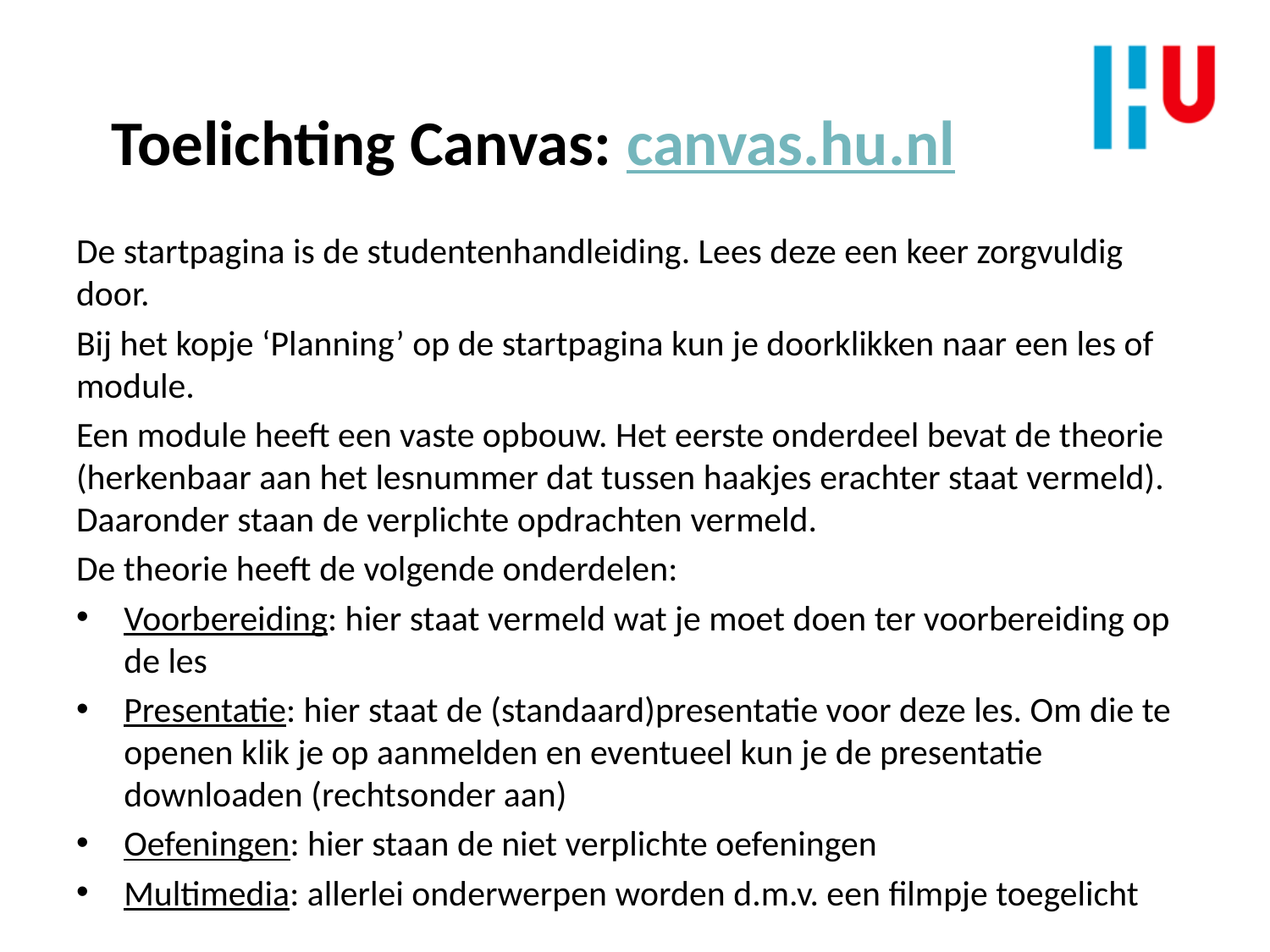

Toelichting Canvas: canvas.hu.nl
De startpagina is de studentenhandleiding. Lees deze een keer zorgvuldig door.
Bij het kopje ‘Planning’ op de startpagina kun je doorklikken naar een les of module.
Een module heeft een vaste opbouw. Het eerste onderdeel bevat de theorie (herkenbaar aan het lesnummer dat tussen haakjes erachter staat vermeld). Daaronder staan de verplichte opdrachten vermeld.
De theorie heeft de volgende onderdelen:
Voorbereiding: hier staat vermeld wat je moet doen ter voorbereiding op de les
Presentatie: hier staat de (standaard)presentatie voor deze les. Om die te openen klik je op aanmelden en eventueel kun je de presentatie downloaden (rechtsonder aan)
Oefeningen: hier staan de niet verplichte oefeningen
Multimedia: allerlei onderwerpen worden d.m.v. een filmpje toegelicht